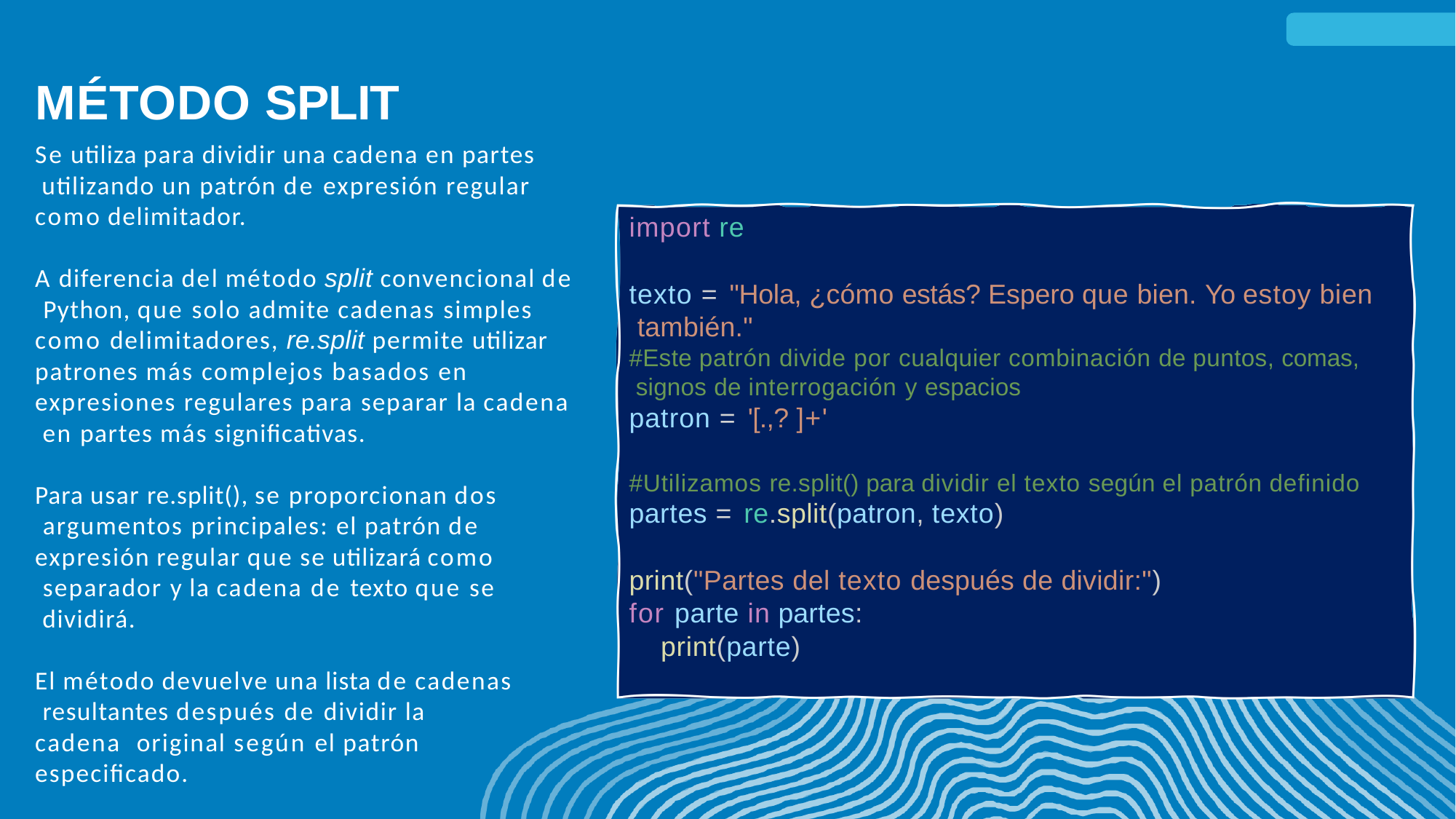

# MÉTODO SPLIT
Se utiliza para dividir una cadena en partes  utilizando un patrón de expresión regular  como delimitador.

import re

texto = "Hola, ¿cómo estás? Espero que bien. Yo estoy bien  también."
#Este patrón divide por cualquier combinación de puntos, comas,  signos de interrogación y espacios
patron = '[.,? ]+'

#Utilizamos re.split() para dividir el texto según el patrón definido
partes = re.split(patron, texto)

print("Partes del texto después de dividir:")
for parte in partes:
print(parte)
A diferencia del método split convencional de  Python, que solo admite cadenas simples  como delimitadores, re.split permite utilizar  patrones más complejos basados en  expresiones regulares para separar la cadena  en partes más significativas.
Para usar re.split(), se proporcionan dos  argumentos principales: el patrón de  expresión regular que se utilizará como  separador y la cadena de texto que se  dividirá.
El método devuelve una lista de cadenas  resultantes después de dividir la cadena  original según el patrón especificado.